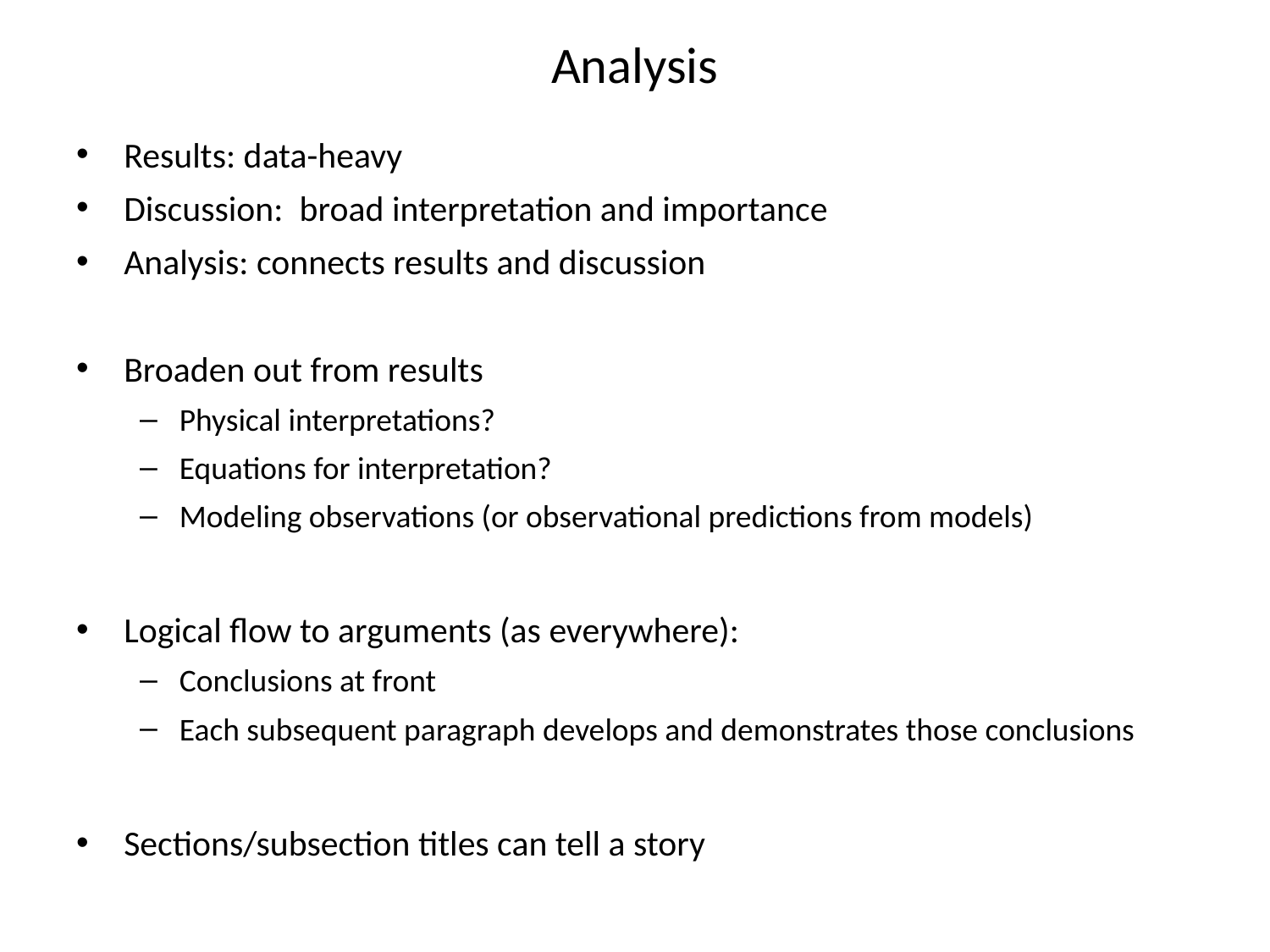

# Analysis
Results: data-heavy
Discussion:  broad interpretation and importance
Analysis: connects results and discussion

Broaden out from results
Physical interpretations?
Equations for interpretation?
Modeling observations (or observational predictions from models)

Logical flow to arguments (as everywhere):
Conclusions at front
Each subsequent paragraph develops and demonstrates those conclusions

Sections/subsection titles can tell a story